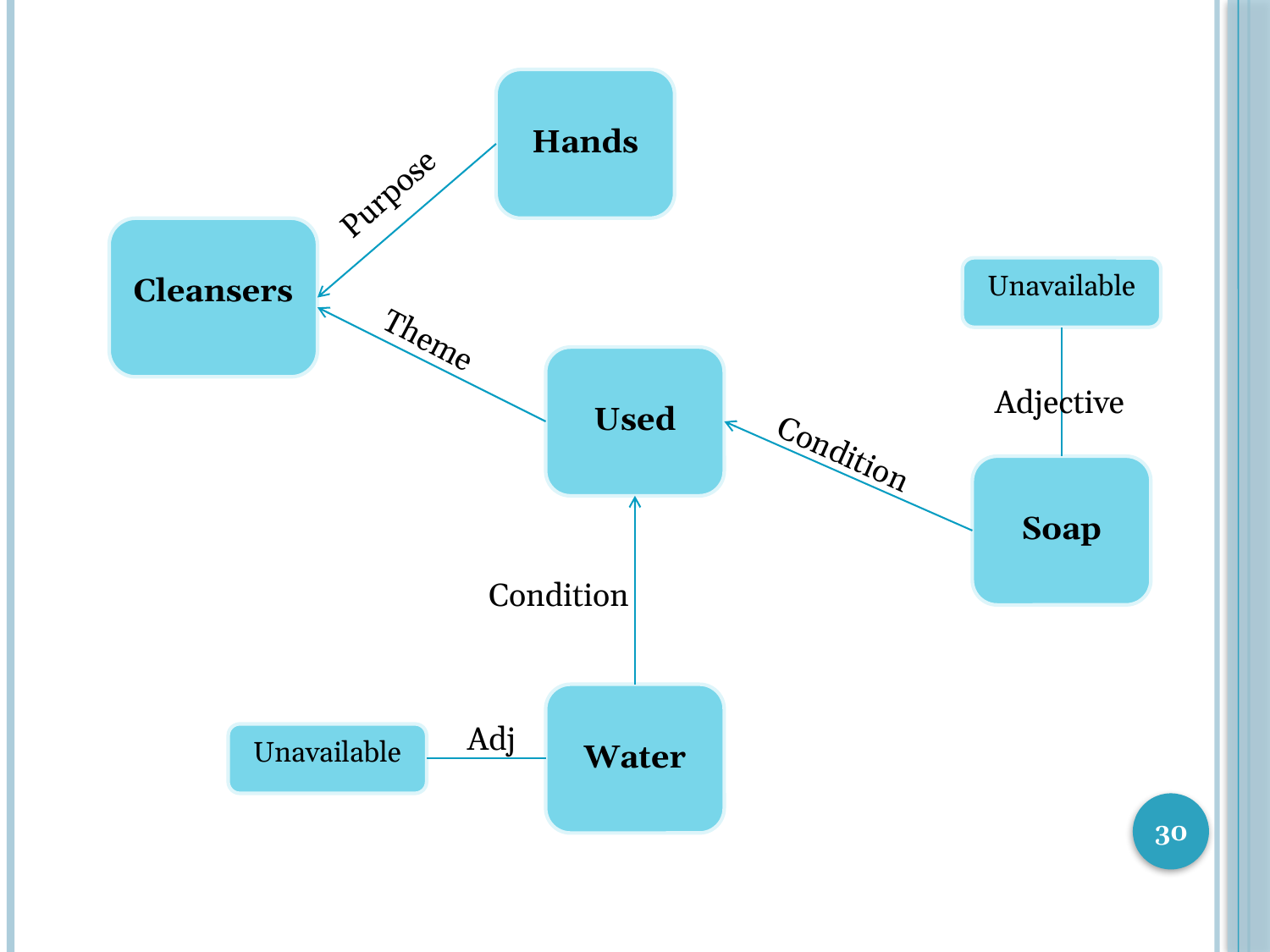

Hands
Purpose

Cleansers
Unavailable
Theme
     Adjective

Used
Condition

Soap
Condition

Water
     Adj
Unavailable
30